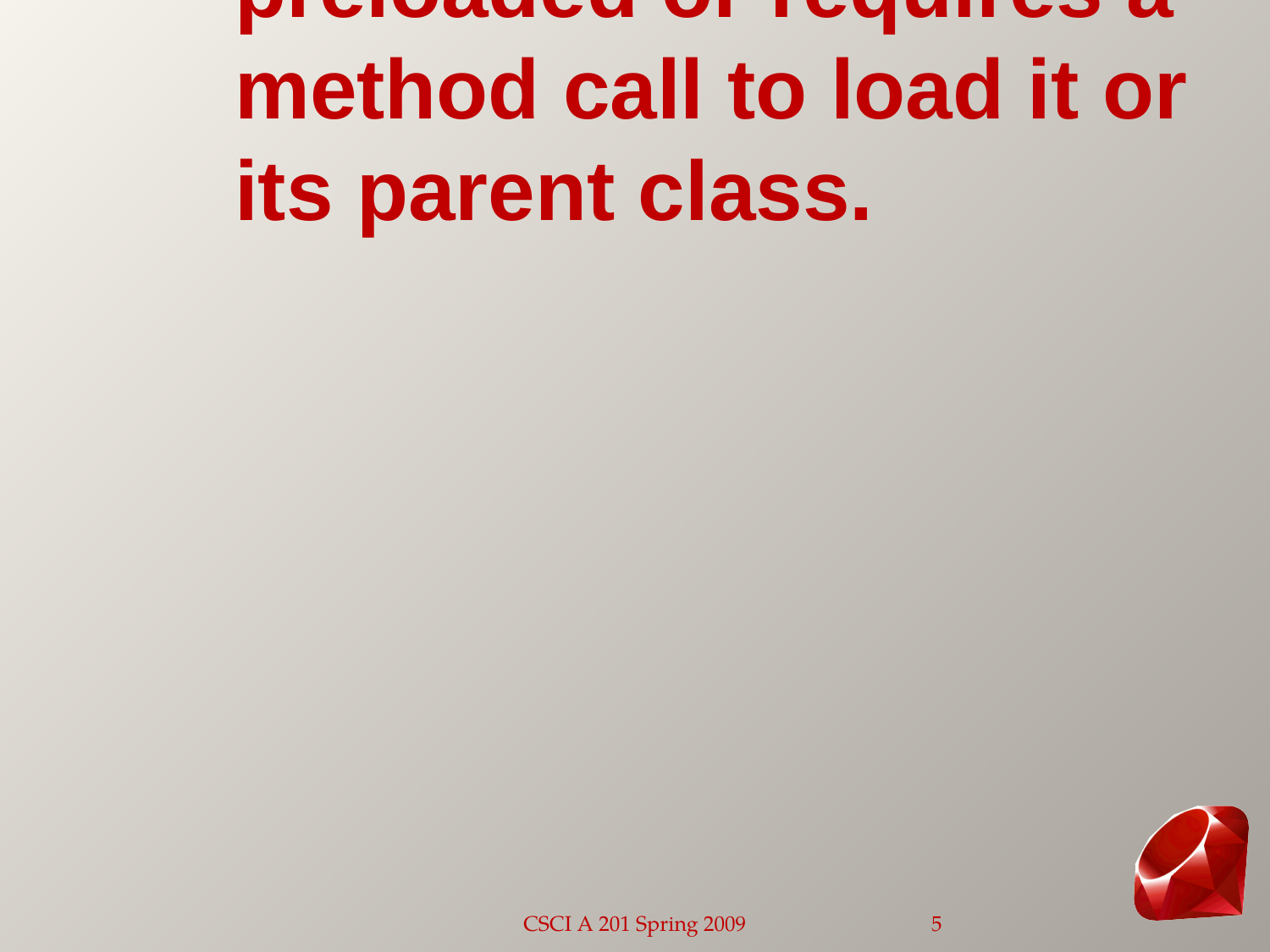

# Identify if the class is preloaded or requires a method call to load it or its parent class.

CSCI A 201 Spring 2009
5